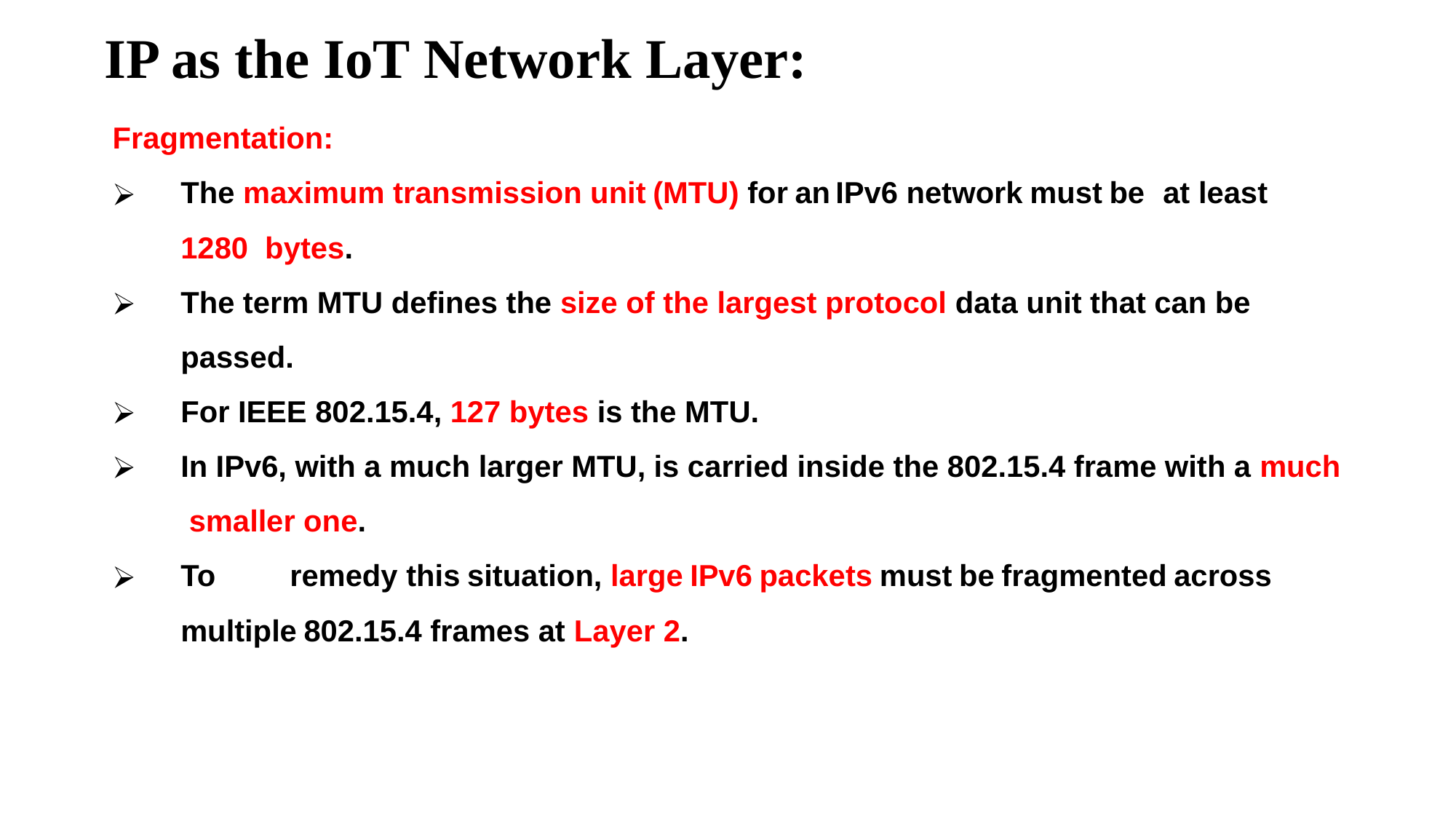

# IP as the IoT Network Layer:
Fragmentation:
The maximum transmission unit (MTU) for an	IPv6 network must be 	at least 1280  bytes.
The term MTU defines the size of the largest protocol data unit that can be passed.
For IEEE 802.15.4, 127 bytes is the MTU.
In IPv6, with a much larger MTU, is carried inside the 802.15.4 frame with a much  smaller one.
To	remedy this situation, large IPv6 packets must be fragmented across multiple 802.15.4 frames at Layer 2.